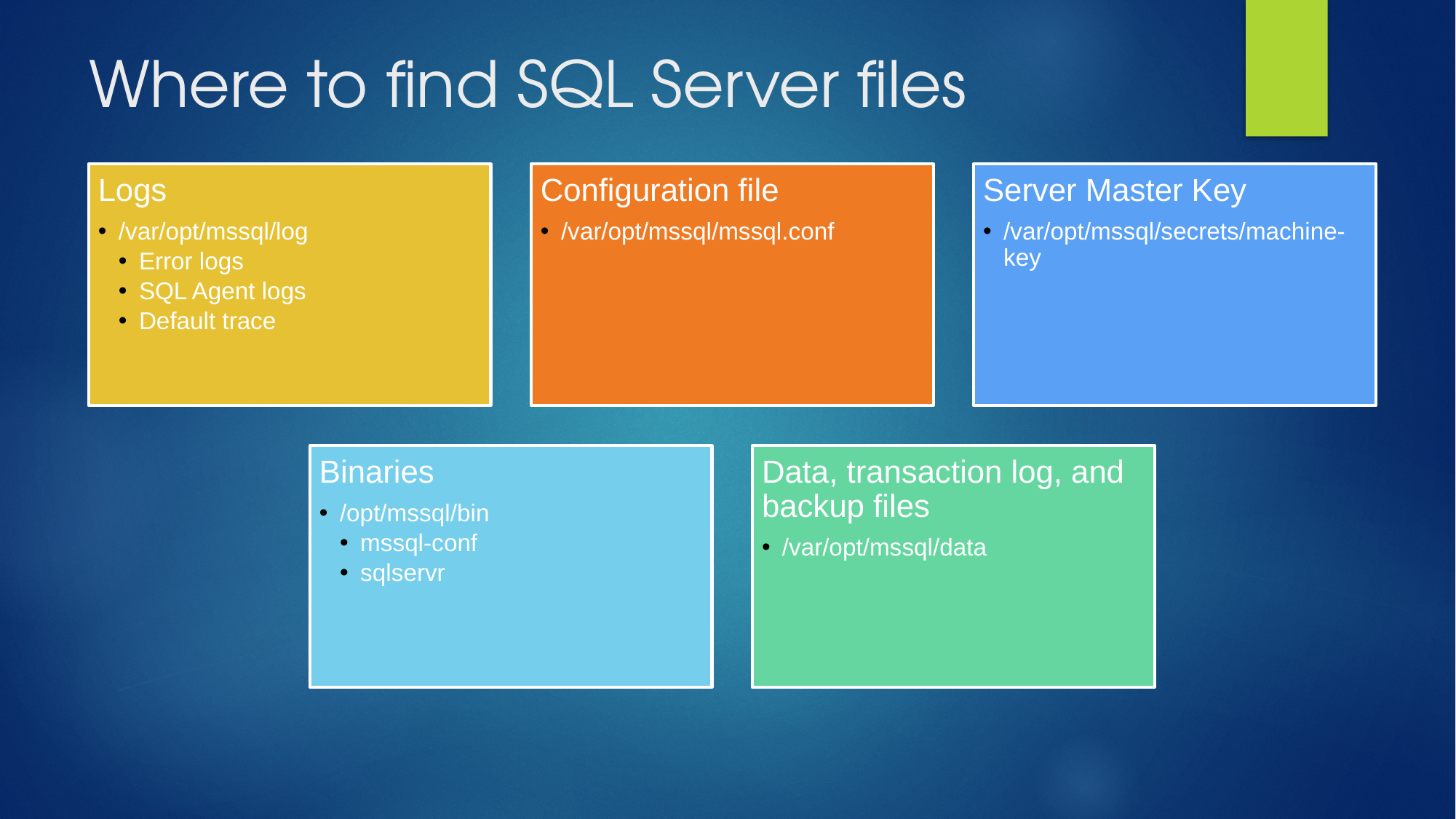

# Where to find SQL Server files
Logs
/var/opt/mssql/log
Error logs
SQL Agent logs
Default trace
Configuration file
/var/opt/mssql/mssql.conf
Server Master Key
/var/opt/mssql/secrets/machine-key
Binaries
/opt/mssql/bin
mssql-conf
sqlservr
Data, transaction log, and backup files
/var/opt/mssql/data